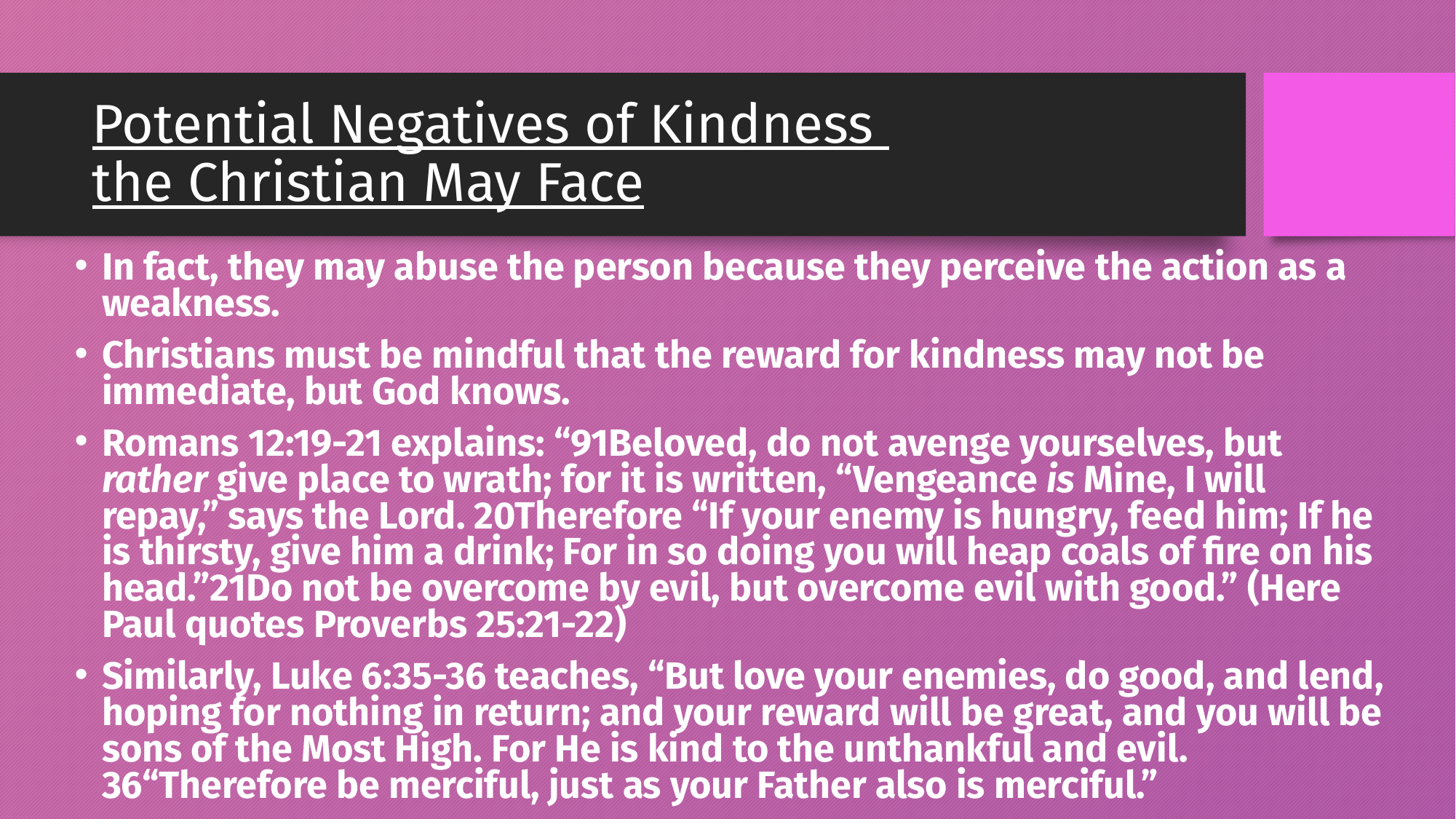

# Potential Negatives of Kindness the Christian May Face
In fact, they may abuse the person because they perceive the action as a weakness.
Christians must be mindful that the reward for kindness may not be immediate, but God knows.
Romans 12:19-21 explains: “91Beloved, do not avenge yourselves, but rather give place to wrath; for it is written, “Vengeance is Mine, I will repay,” says the Lord. 20Therefore “If your enemy is hungry, feed him; If he is thirsty, give him a drink; For in so doing you will heap coals of fire on his head.”21Do not be overcome by evil, but overcome evil with good.” (Here Paul quotes Proverbs 25:21-22)
Similarly, Luke 6:35-36 teaches, “But love your enemies, do good, and lend, hoping for nothing in return; and your reward will be great, and you will be sons of the Most High. For He is kind to the unthankful and evil. 36“Therefore be merciful, just as your Father also is merciful.”